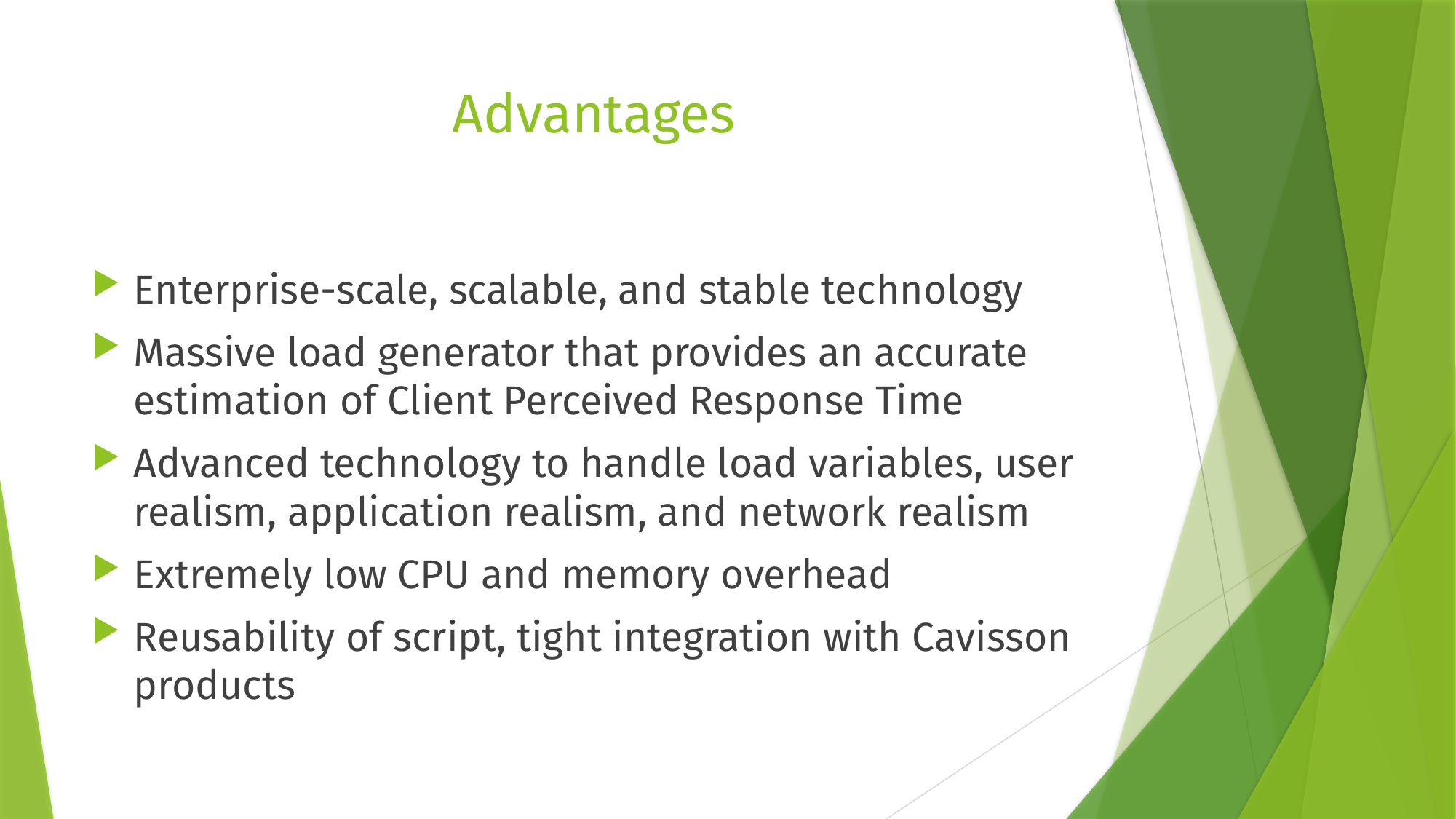

# Advantages
Enterprise-scale, scalable, and stable technology
Massive load generator that provides an accurate estimation of Client Perceived Response Time
Advanced technology to handle load variables, user realism, application realism, and network realism
Extremely low CPU and memory overhead
Reusability of script, tight integration with Cavisson products